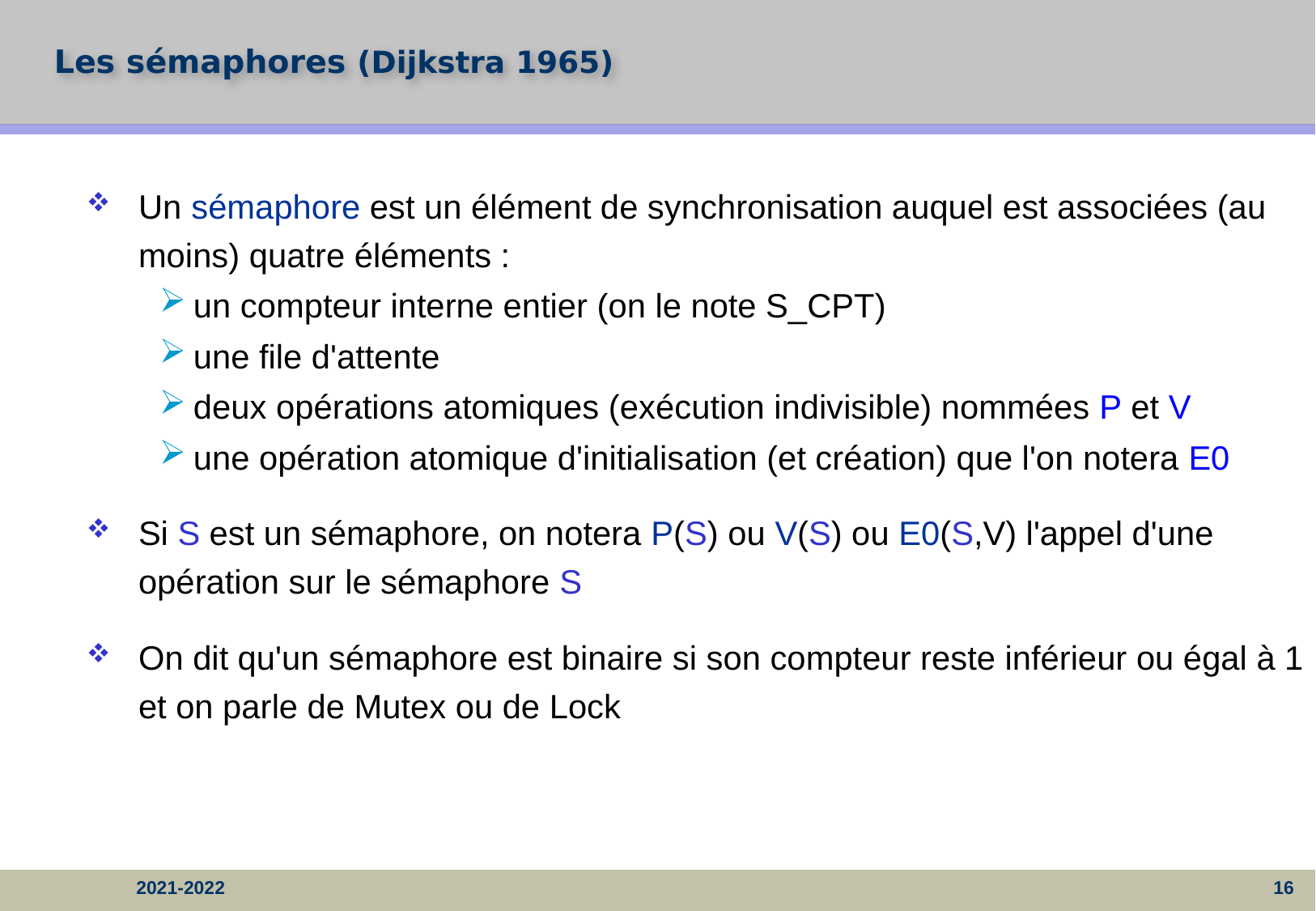

# Les sémaphores (Dijkstra 1965)
Un sémaphore est un élément de synchronisation auquel est associées (au moins) quatre éléments :
un compteur interne entier (on le note S_CPT)
une file d'attente
deux opérations atomiques (exécution indivisible) nommées P et V
une opération atomique d'initialisation (et création) que l'on notera E0
Si S est un sémaphore, on notera P(S) ou V(S) ou E0(S,V) l'appel d'une opération sur le sémaphore S
On dit qu'un sémaphore est binaire si son compteur reste inférieur ou égal à 1 et on parle de Mutex ou de Lock